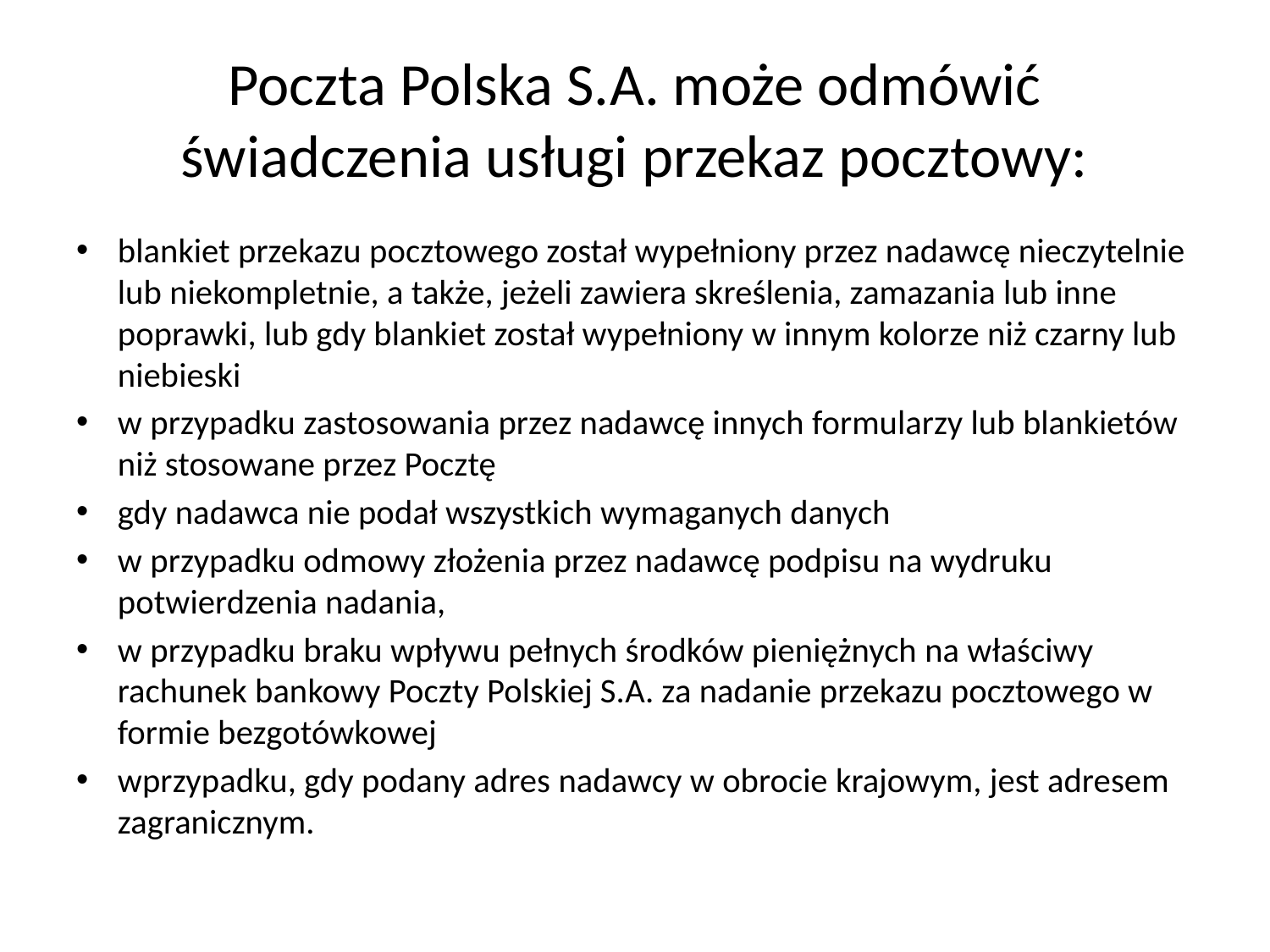

# Poczta Polska S.A. może odmówić świadczenia usługi przekaz pocztowy:
blankiet przekazu pocztowego został wypełniony przez nadawcę nieczytelnie lub niekompletnie, a także, jeżeli zawiera skreślenia, zamazania lub inne poprawki, lub gdy blankiet został wypełniony w innym kolorze niż czarny lub niebieski
w przypadku zastosowania przez nadawcę innych formularzy lub blankietów niż stosowane przez Pocztę
gdy nadawca nie podał wszystkich wymaganych danych
w przypadku odmowy złożenia przez nadawcę podpisu na wydruku potwierdzenia nadania,
w przypadku braku wpływu pełnych środków pieniężnych na właściwy rachunek bankowy Poczty Polskiej S.A. za nadanie przekazu pocztowego w formie bezgotówkowej
wprzypadku, gdy podany adres nadawcy w obrocie krajowym, jest adresem zagranicznym.